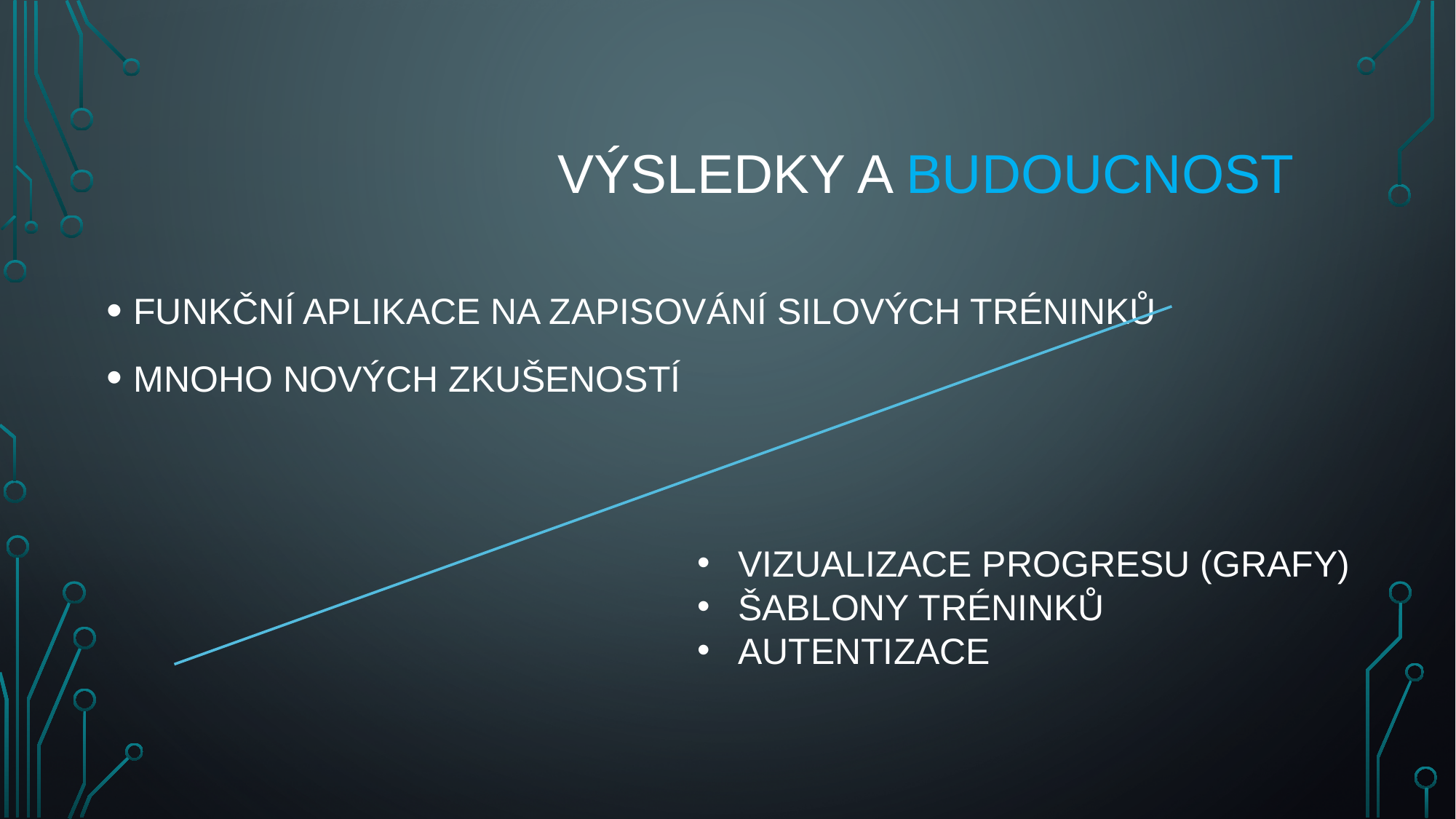

# VÝSLEDKY A BUDOUCNOST
FUNKČNÍ APLIKACE NA ZAPISOVÁNÍ SILOVÝCH TRÉNINKŮ
MNOHO NOVÝCH ZKUŠENOSTÍ
VIZUALIZACE PROGRESU (GRAFY)
ŠABLONY TRÉNINKŮ
AUTENTIZACE